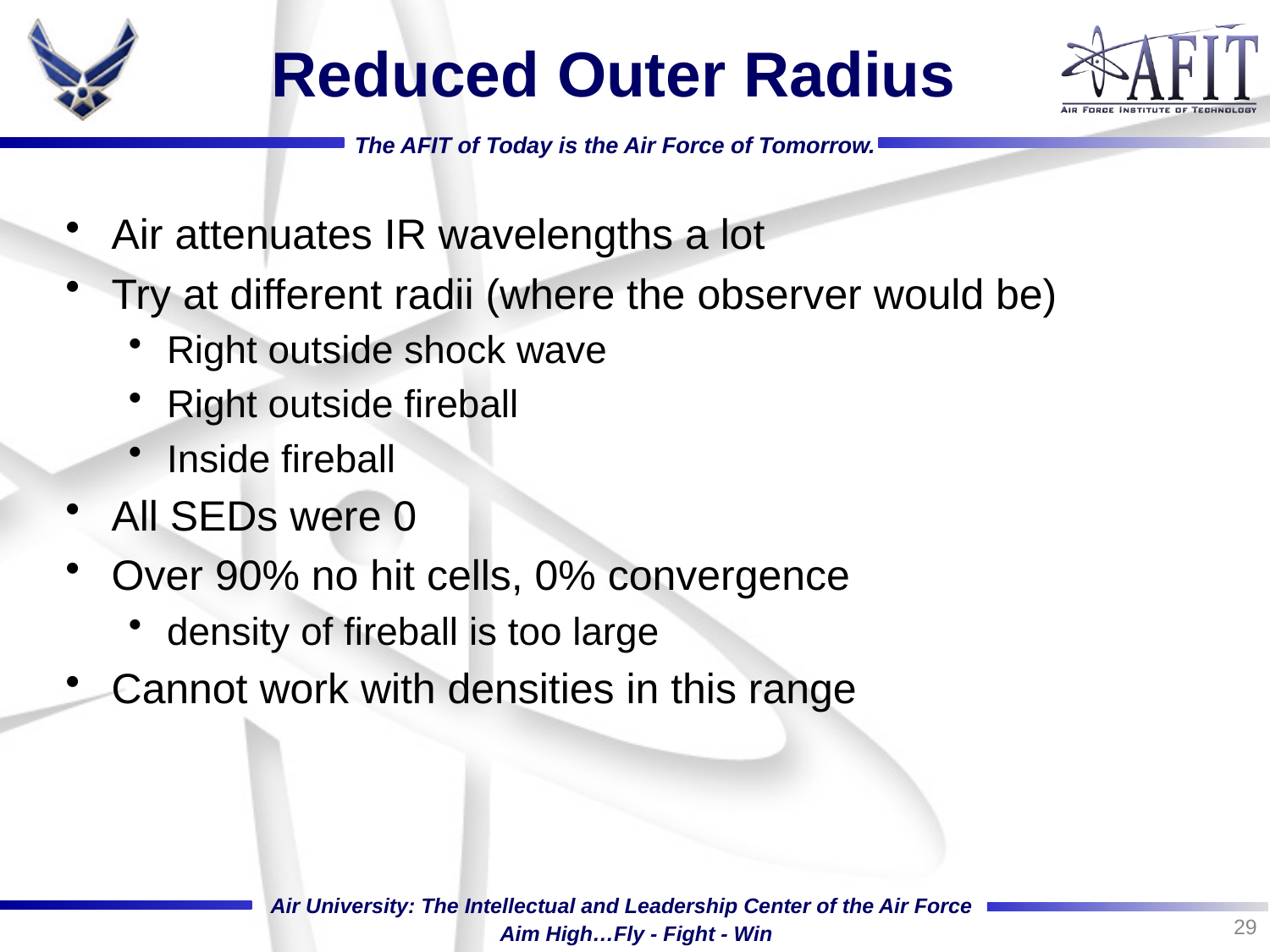

# Reduced Outer Radius
Air attenuates IR wavelengths a lot
Try at different radii (where the observer would be)
Right outside shock wave
Right outside fireball
Inside fireball
All SEDs were 0
Over 90% no hit cells, 0% convergence
density of fireball is too large
Cannot work with densities in this range
29